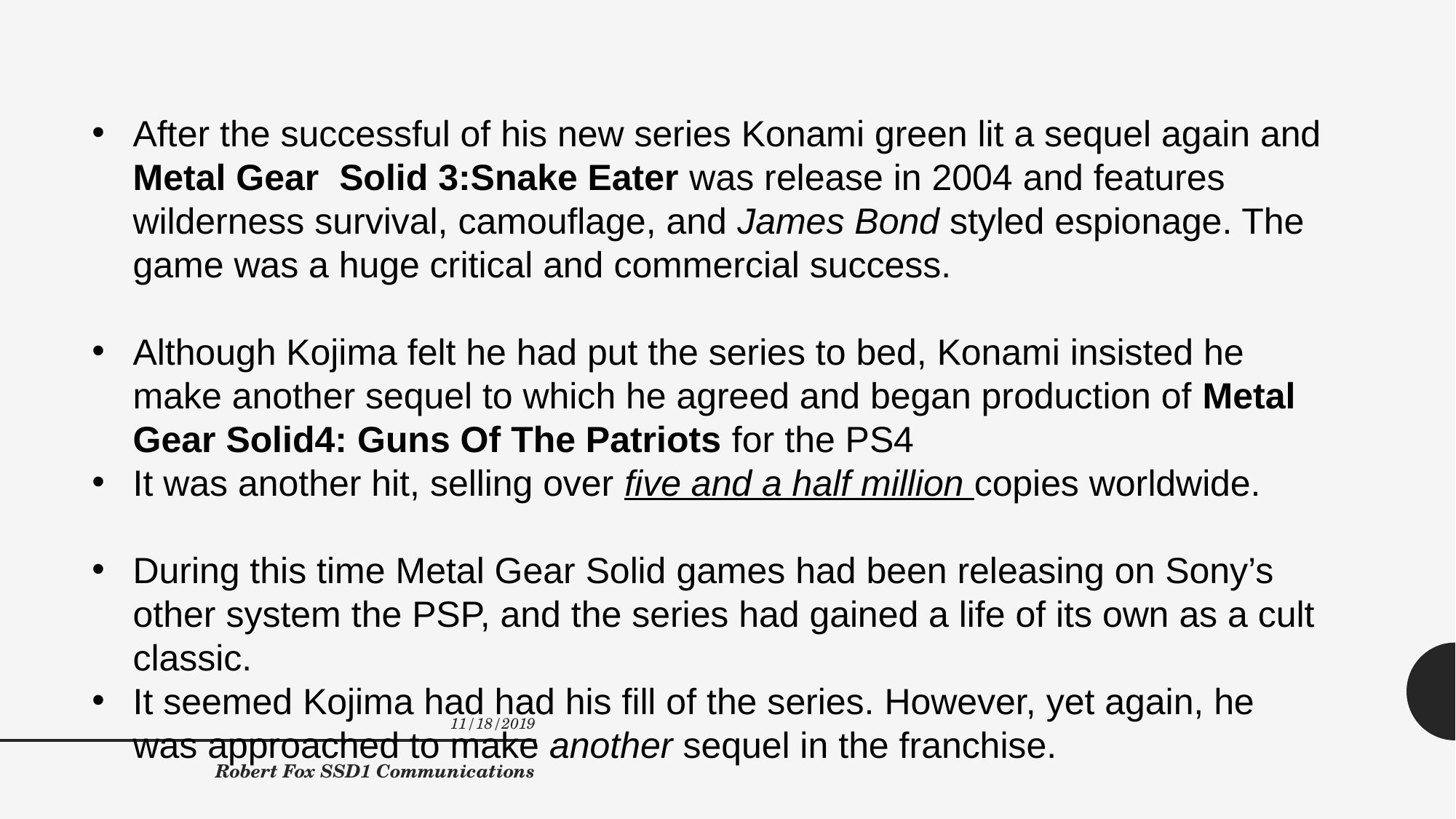

After the successful of his new series Konami green lit a sequel again and Metal Gear  Solid 3:Snake Eater was release in 2004 and features wilderness survival, camouflage, and James Bond styled espionage. The game was a huge critical and commercial success.

Although Kojima felt he had put the series to bed, Konami insisted he make another sequel to which he agreed and began production of Metal Gear Solid4: Guns Of The Patriots for the PS4
It was another hit, selling over five and a half million copies worldwide.

During this time Metal Gear Solid games had been releasing on Sony’s other system the PSP, and the series had gained a life of its own as a cult classic.
It seemed Kojima had had his fill of the series. However, yet again, he was approached to make another sequel in the franchise.

11/18/2019
Robert Fox SSD1 Communications